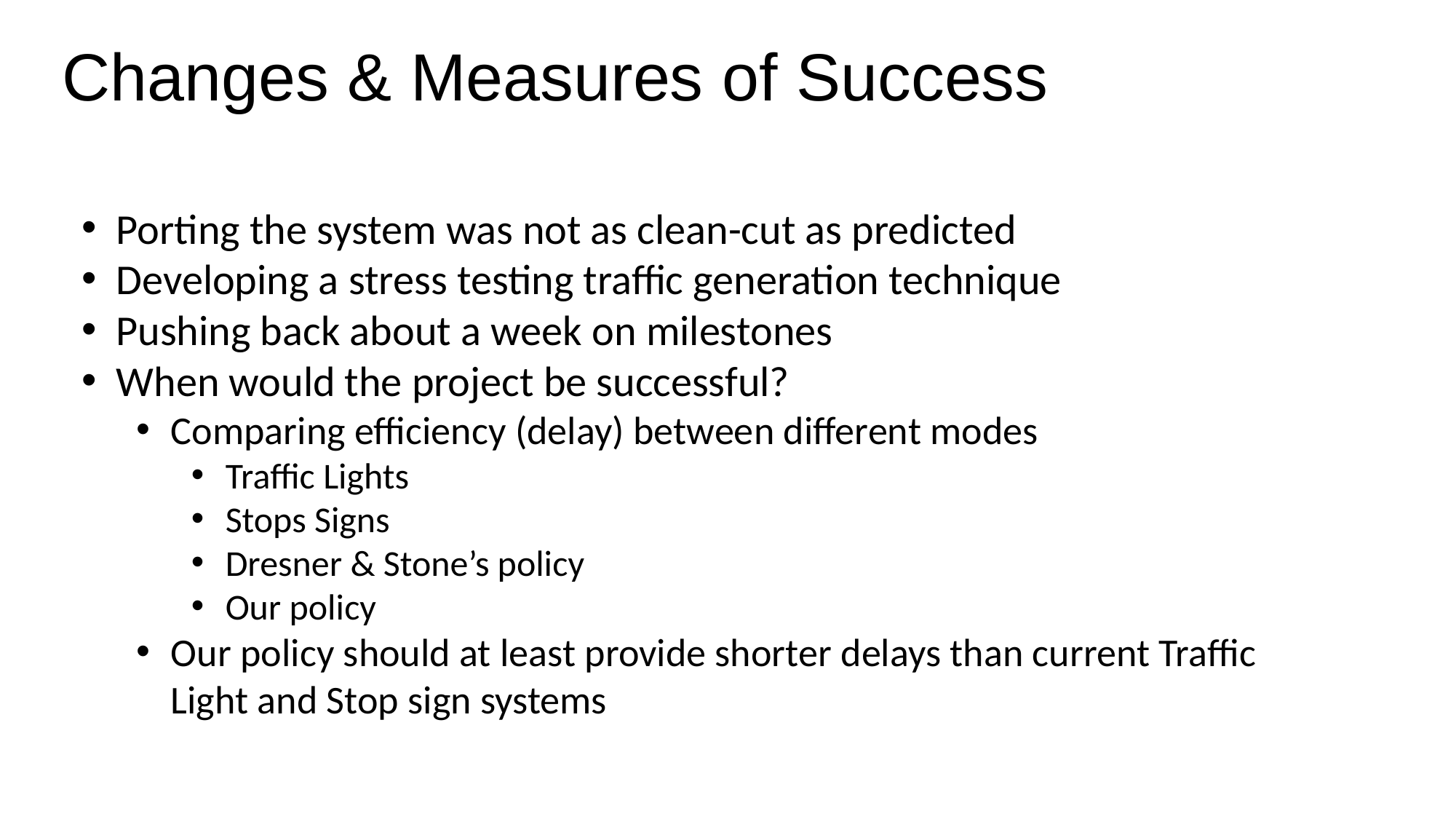

# Changes & Measures of Success
Porting the system was not as clean-cut as predicted
Developing a stress testing traffic generation technique
Pushing back about a week on milestones
When would the project be successful?
Comparing efficiency (delay) between different modes
Traffic Lights
Stops Signs
Dresner & Stone’s policy
Our policy
Our policy should at least provide shorter delays than current Traffic Light and Stop sign systems